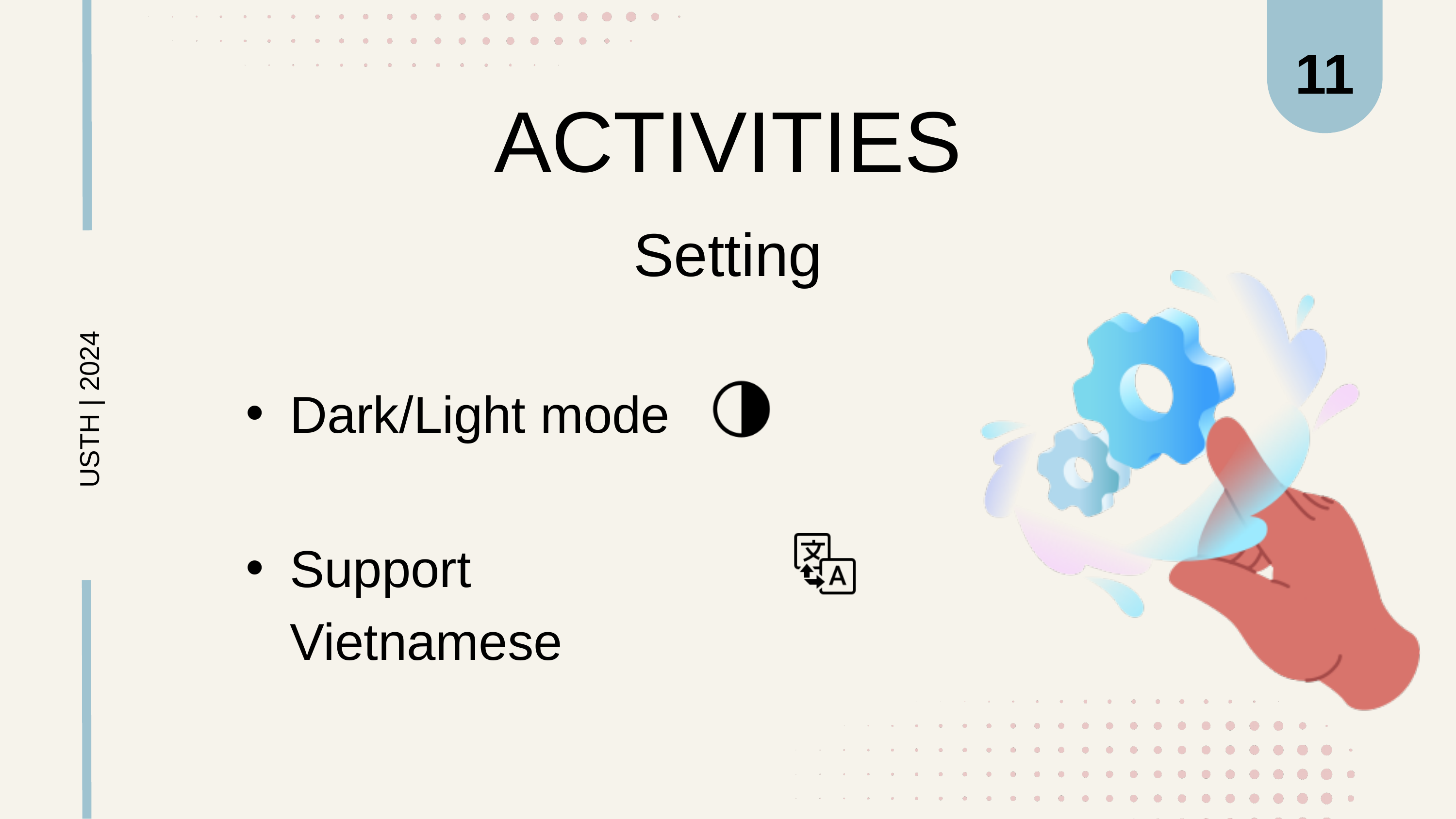

11

ACTIVITIES
Setting

Dark/Light mode

USTH | 2024
Support Vietnamese